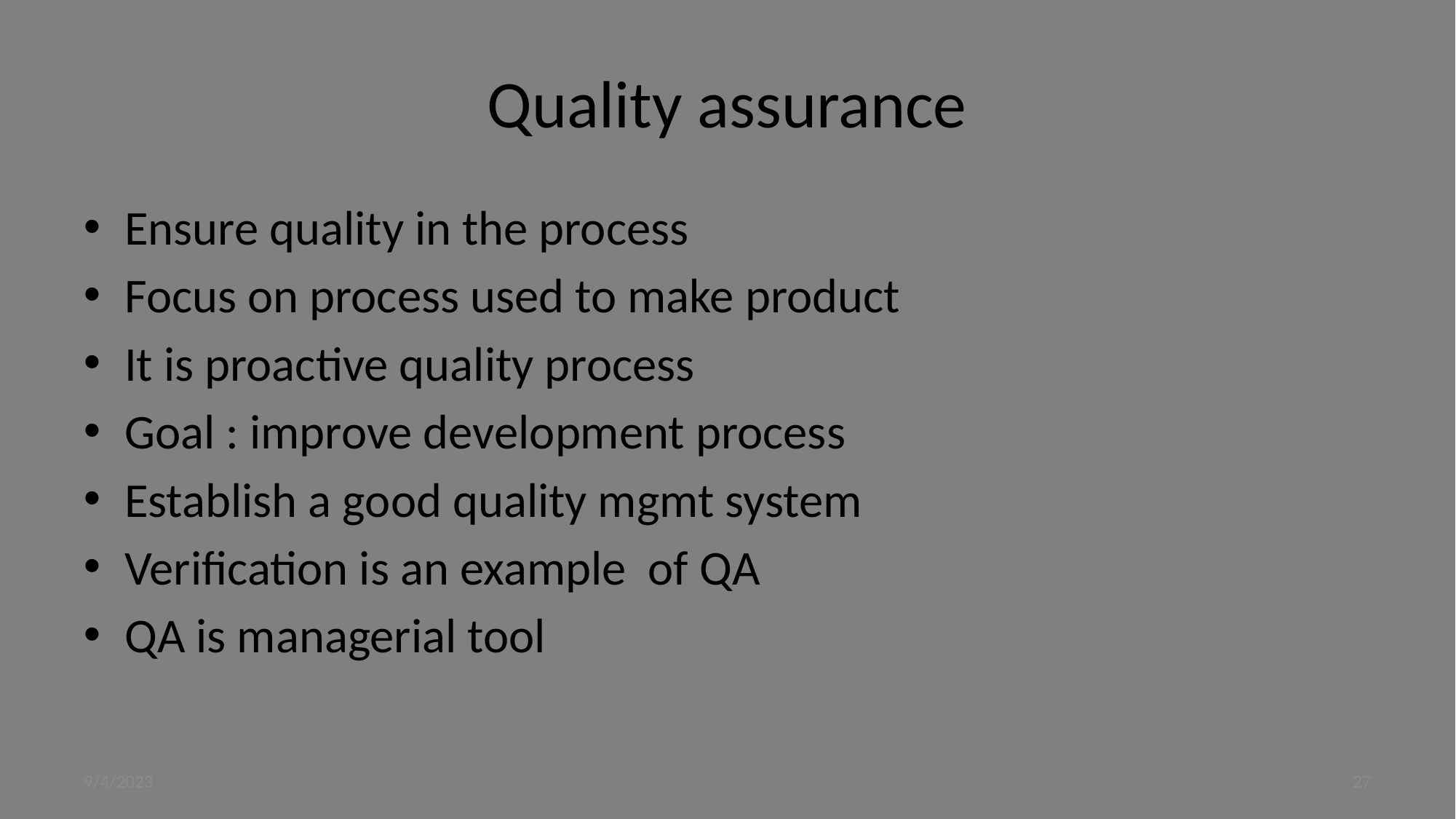

# Quality assurance
Ensure quality in the process
Focus on process used to make product
It is proactive quality process
Goal : improve development process
Establish a good quality mgmt system
Verification is an example  of QA
QA is managerial tool
9/4/2023

27